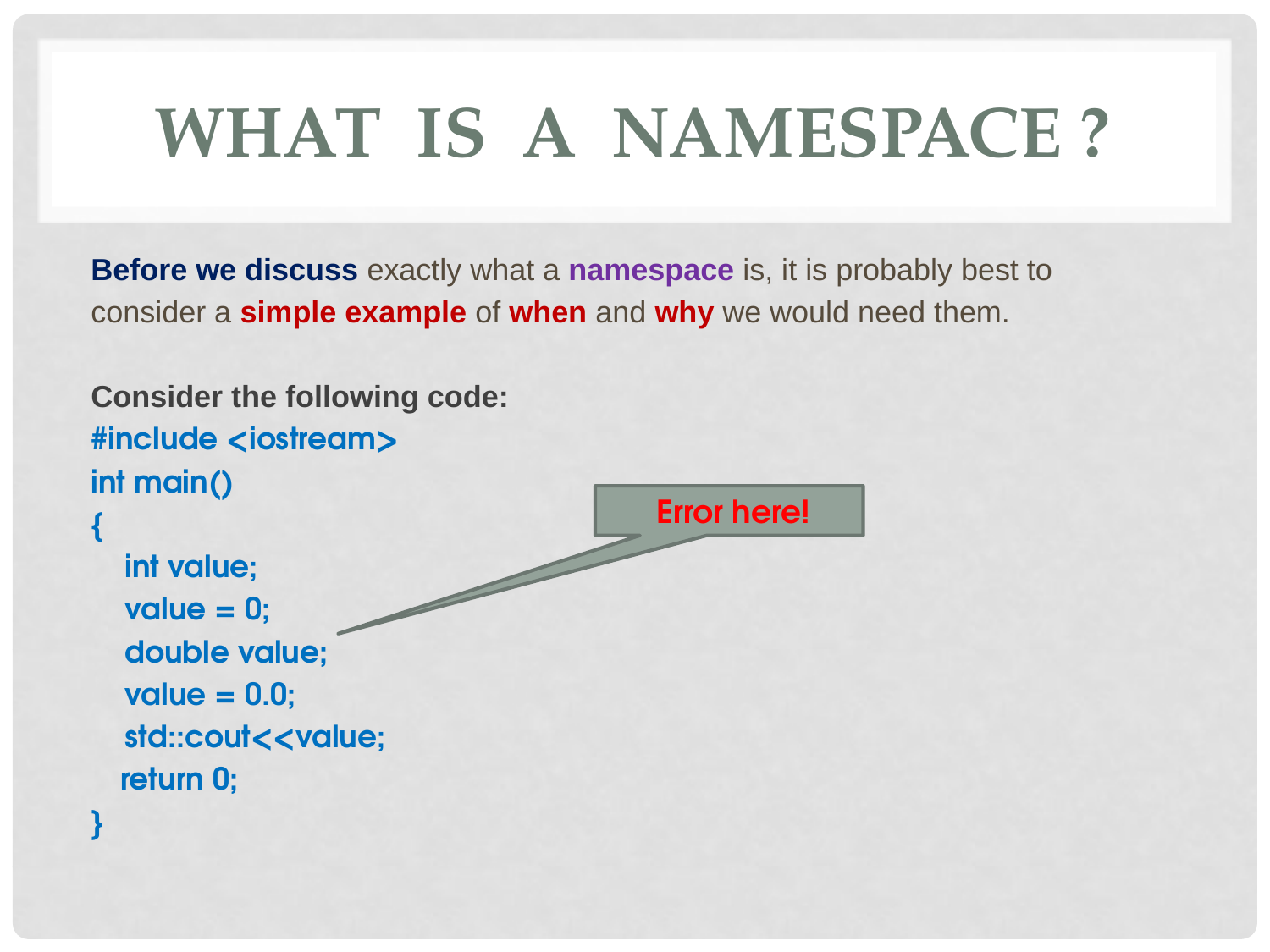

# What  Is  A  namespace ?
Before we discuss exactly what a namespace is, it is probably best to
consider a simple example of when and why we would need them.

Consider the following code:
#include <iostream>
int main()
{
    int value;
    value = 0;
    double value;
    value = 0.0;
    std::cout<<value;
	return 0;
}

 Error here!